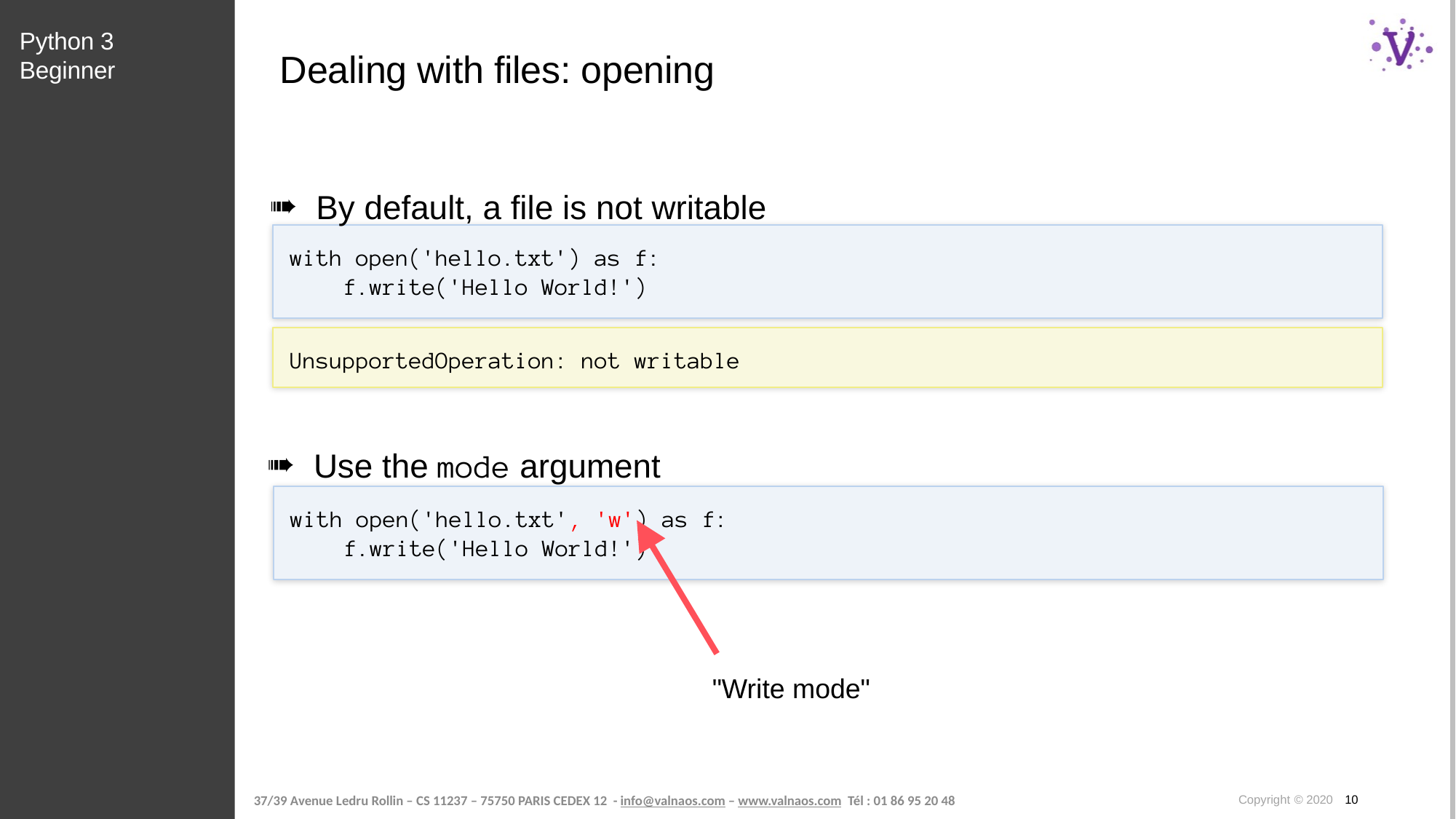

Python 3 Beginner
# Dealing with files: opening
By default, a file is not writable
with open('hello.txt') as f:
    f.write('Hello World!')
UnsupportedOperation: not writable
Use the mode argument
with open('hello.txt', 'w') as f:
    f.write('Hello World!')
"Write mode"
Copyright © 2020   10